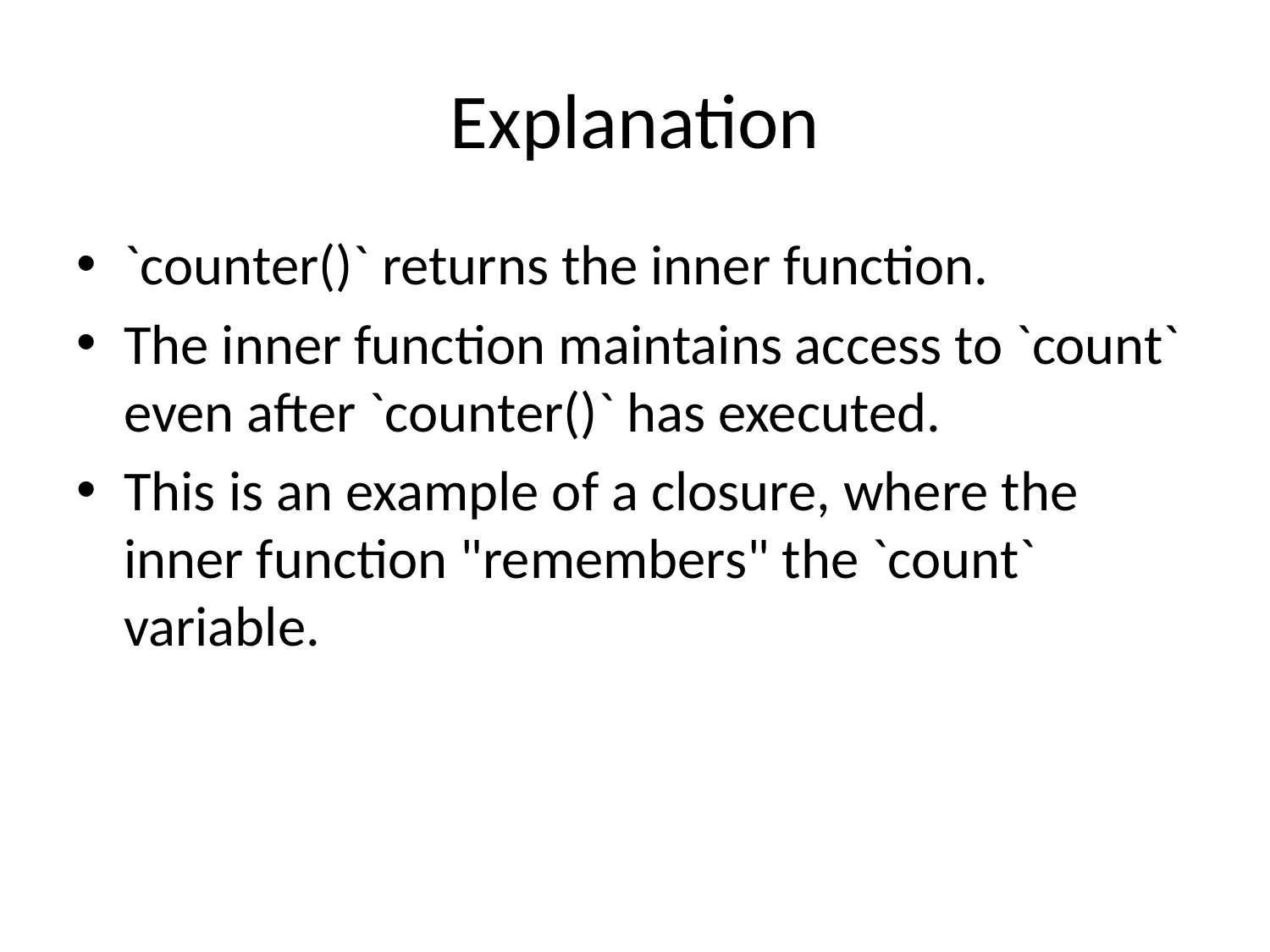

# Explanation
`counter()` returns the inner function.
The inner function maintains access to `count` even after `counter()` has executed.
This is an example of a closure, where the inner function "remembers" the `count` variable.